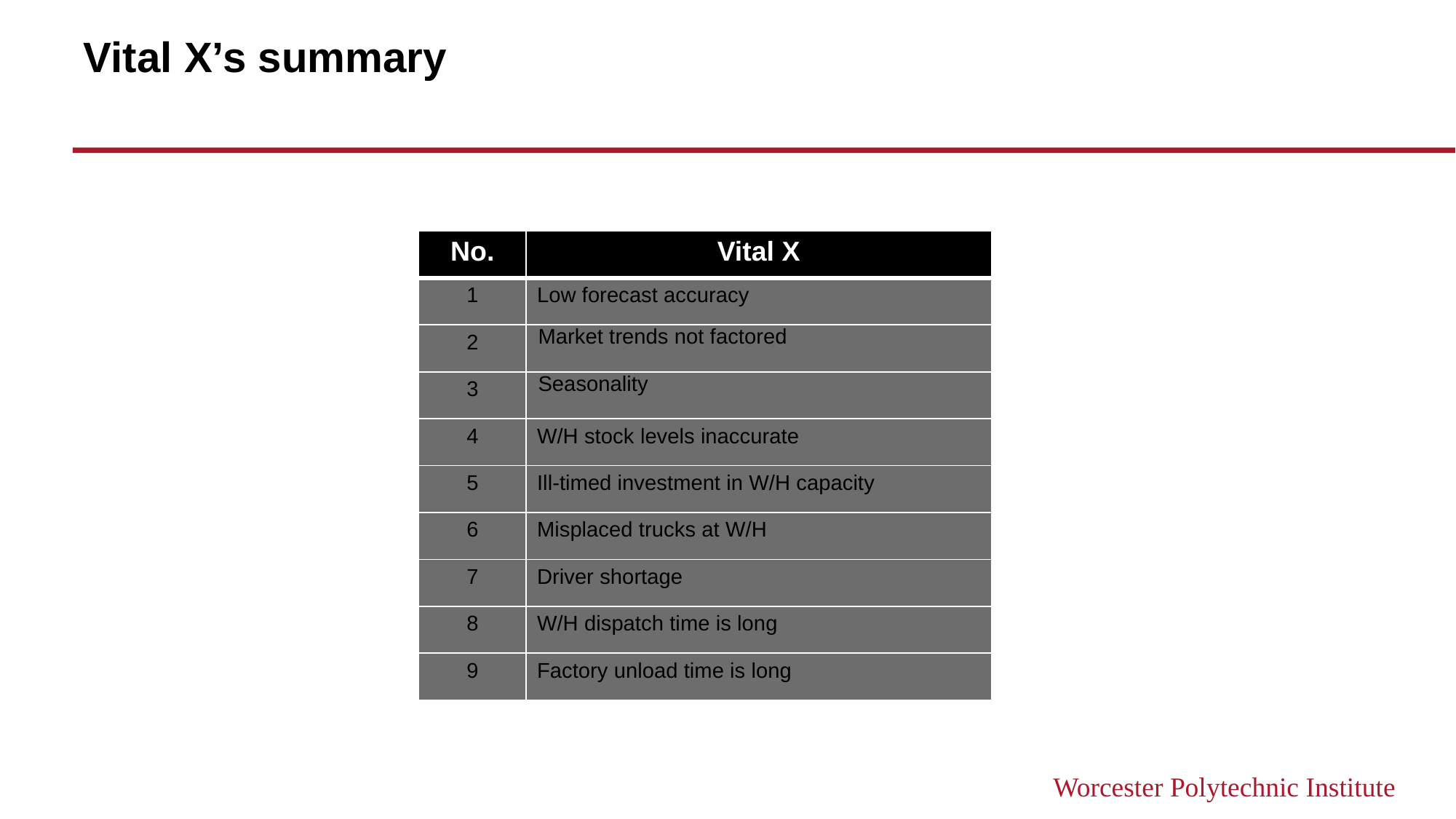

# Vital X’s summary
| No. | Vital X |
| --- | --- |
| 1 | Low forecast accuracy |
| 2 | Market trends not factored |
| 3 | Seasonality |
| 4 | W/H stock levels inaccurate |
| 5 | Ill-timed investment in W/H capacity |
| 6 | Misplaced trucks at W/H |
| 7 | Driver shortage |
| 8 | W/H dispatch time is long |
| 9 | Factory unload time is long |